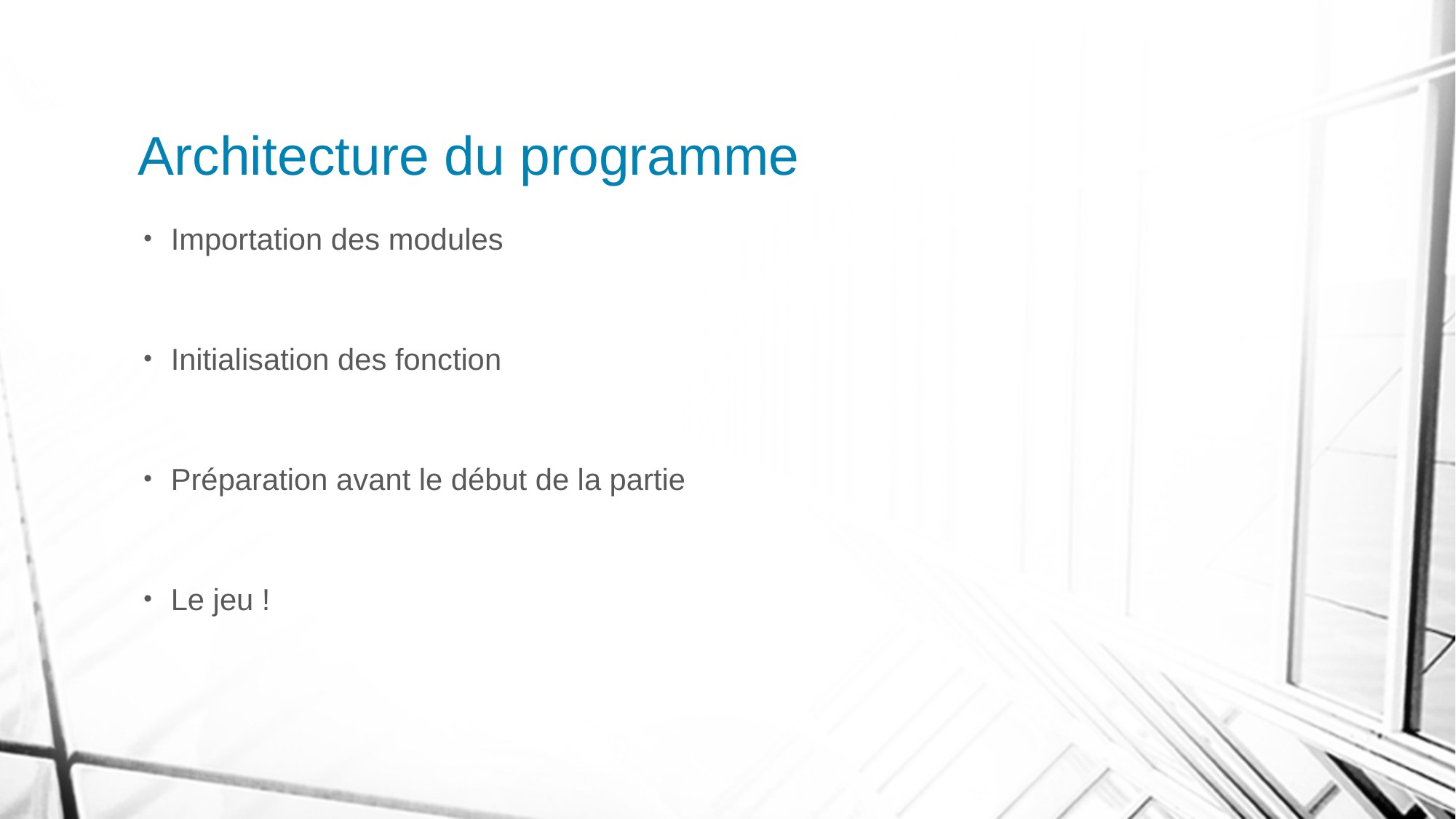

# Architecture du programme
Importation des modules

Initialisation des fonction

Préparation avant le début de la partie

Le jeu !